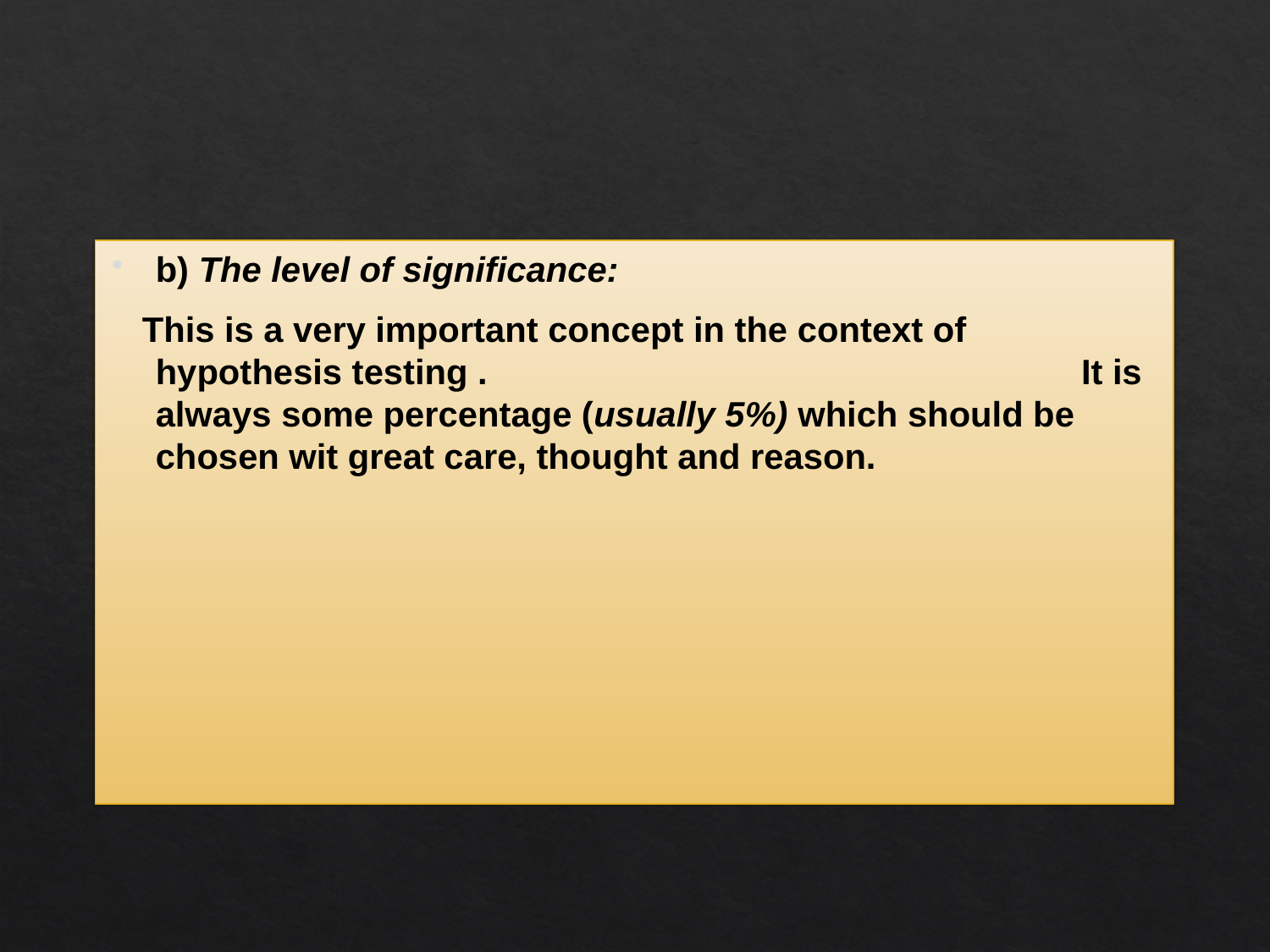

b) The level of significance:
   This is a very important concept in the context of hypothesis testing .                                                             It is always some percentage (usually 5%) which should be chosen wit great care, thought and reason.